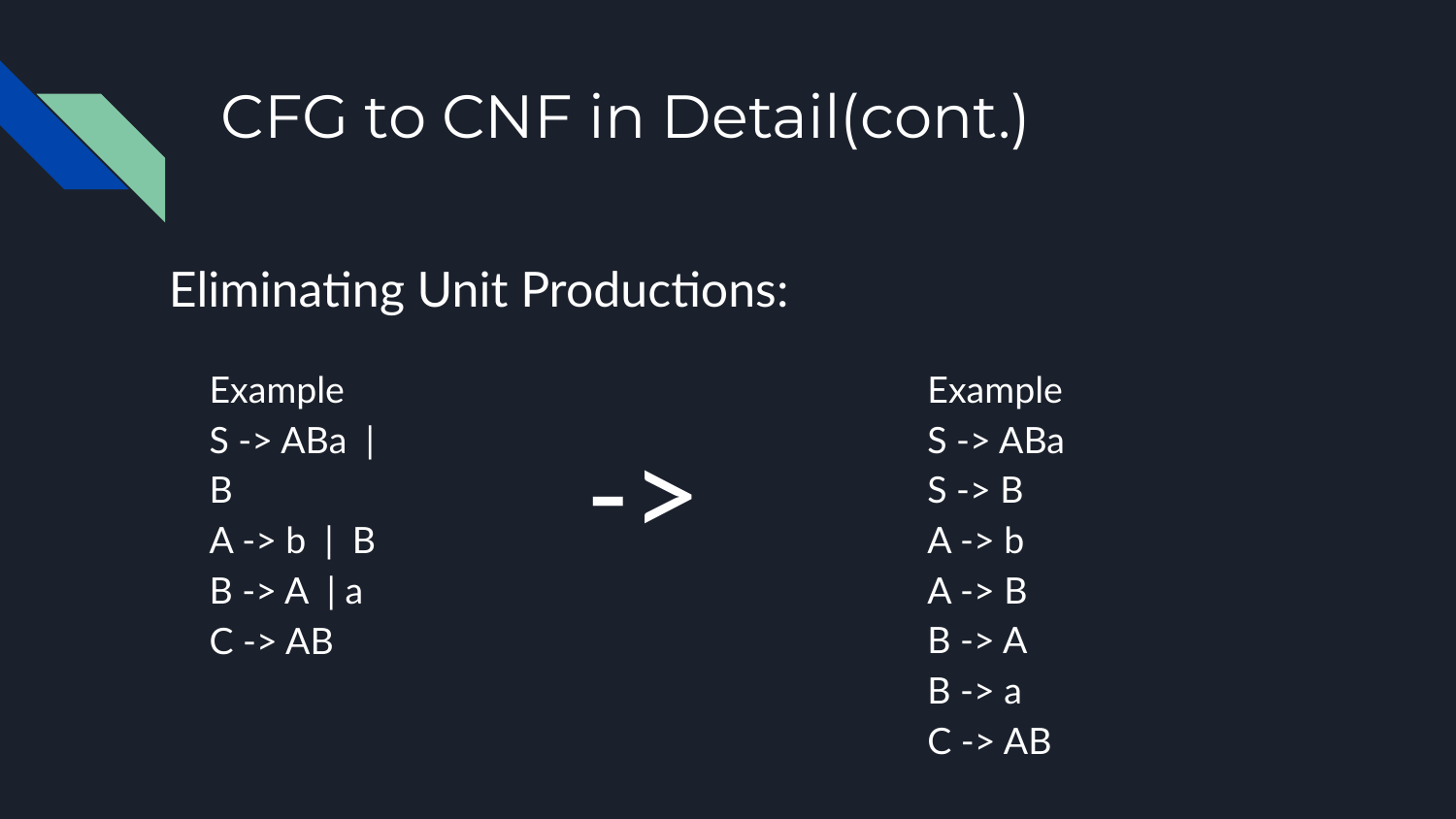

# CFG to CNF in Detail(cont.)
Eliminating Unit Productions:

Example
S -> ABa  |  B
A -> b  |  B
B -> A  | a
C -> AB
Example
S -> ABa
S -> B
A -> b
A -> B
B -> A
B -> a
C -> AB

->